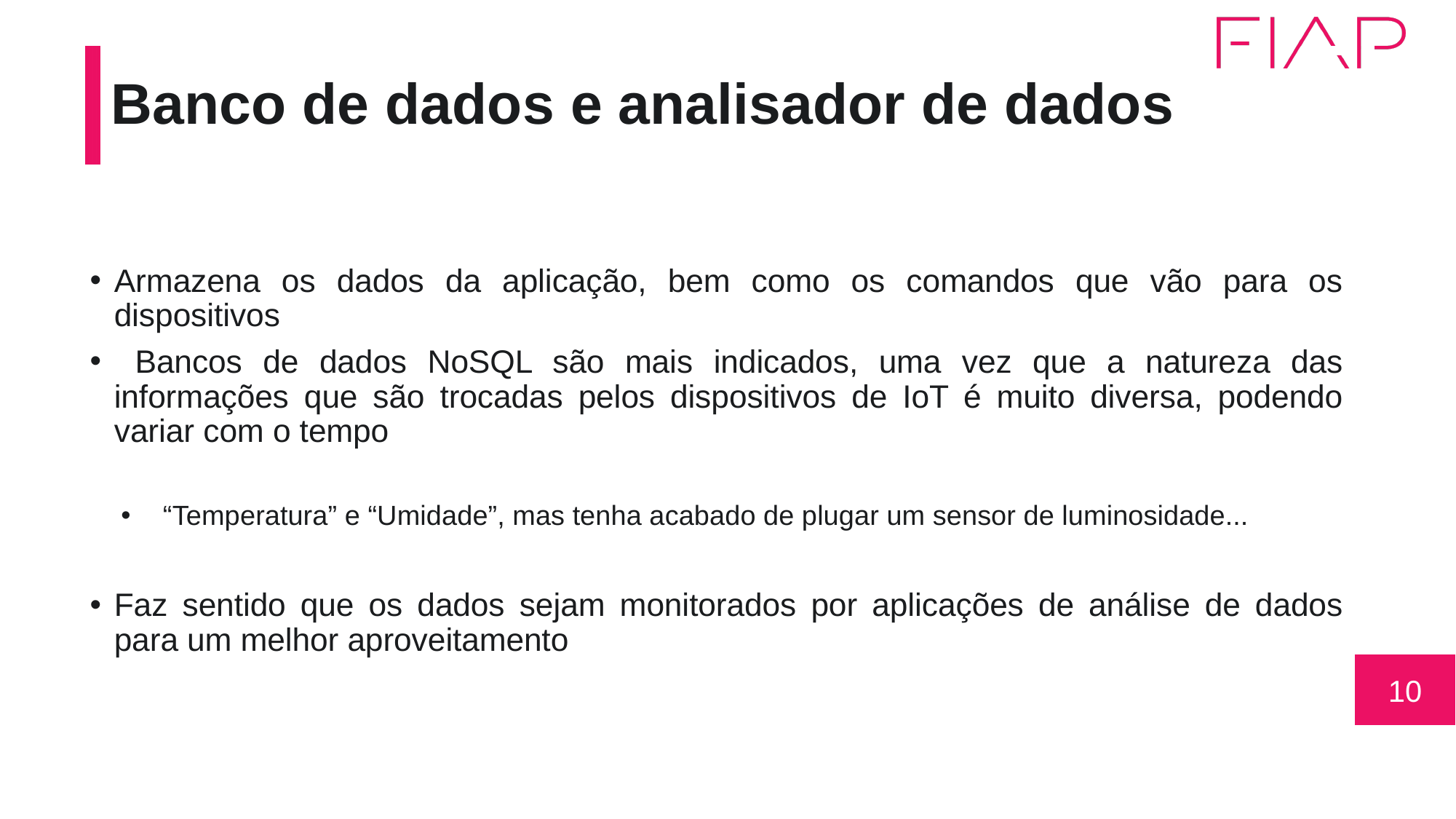

# Banco de dados e analisador de dados
Armazena os dados da aplicação, bem como os comandos que vão para os dispositivos
 Bancos de dados NoSQL são mais indicados, uma vez que a natureza das informações que são trocadas pelos dispositivos de IoT é muito diversa, podendo variar com o tempo

“Temperatura” e “Umidade”, mas tenha acabado de plugar um sensor de luminosidade...

Faz sentido que os dados sejam monitorados por aplicações de análise de dados para um melhor aproveitamento

10